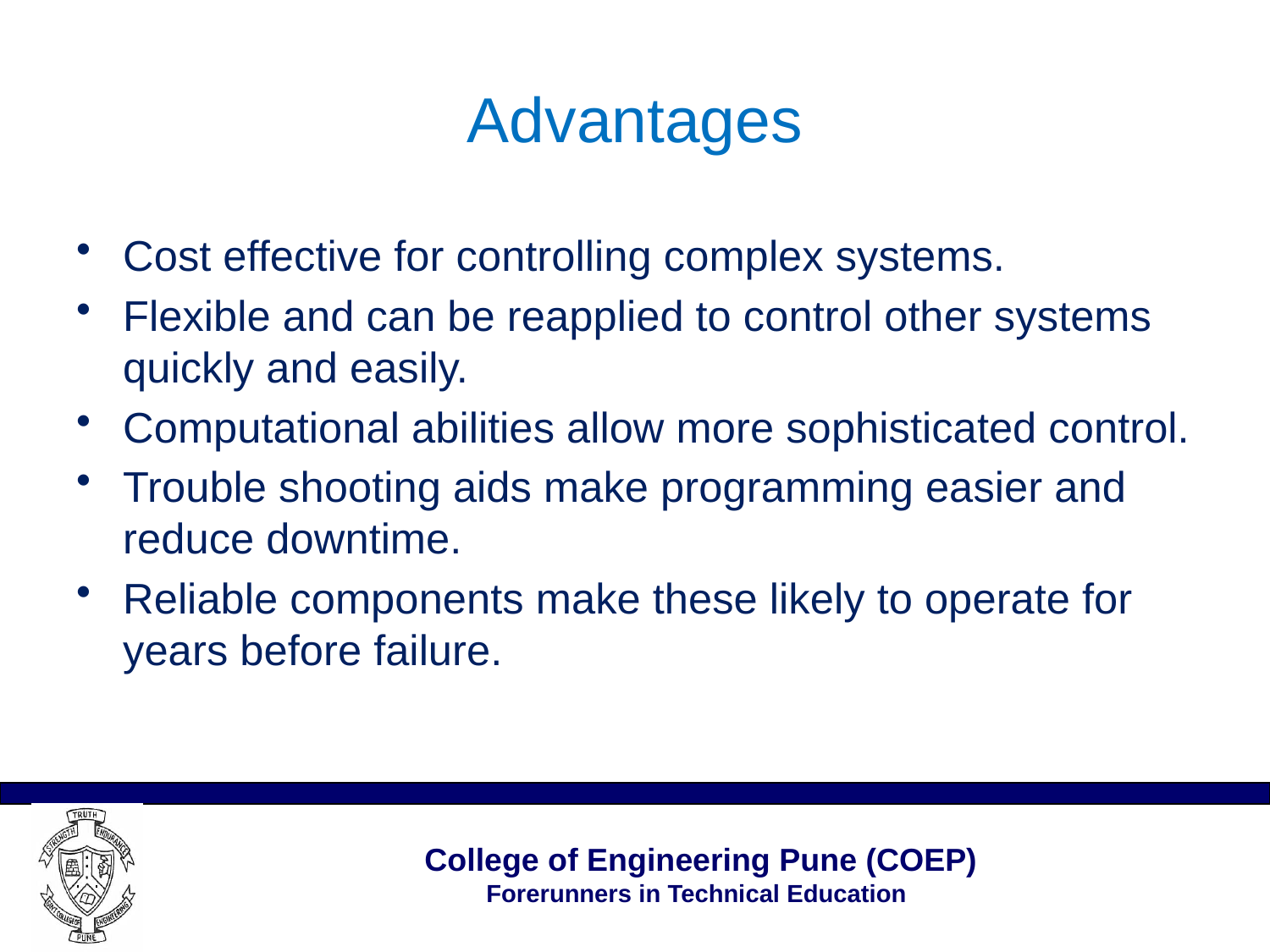

# Advantages
Cost effective for controlling complex systems.
Flexible and can be reapplied to control other systems quickly and easily.
Computational abilities allow more sophisticated control.
Trouble shooting aids make programming easier and reduce downtime.
Reliable components make these likely to operate for years before failure.